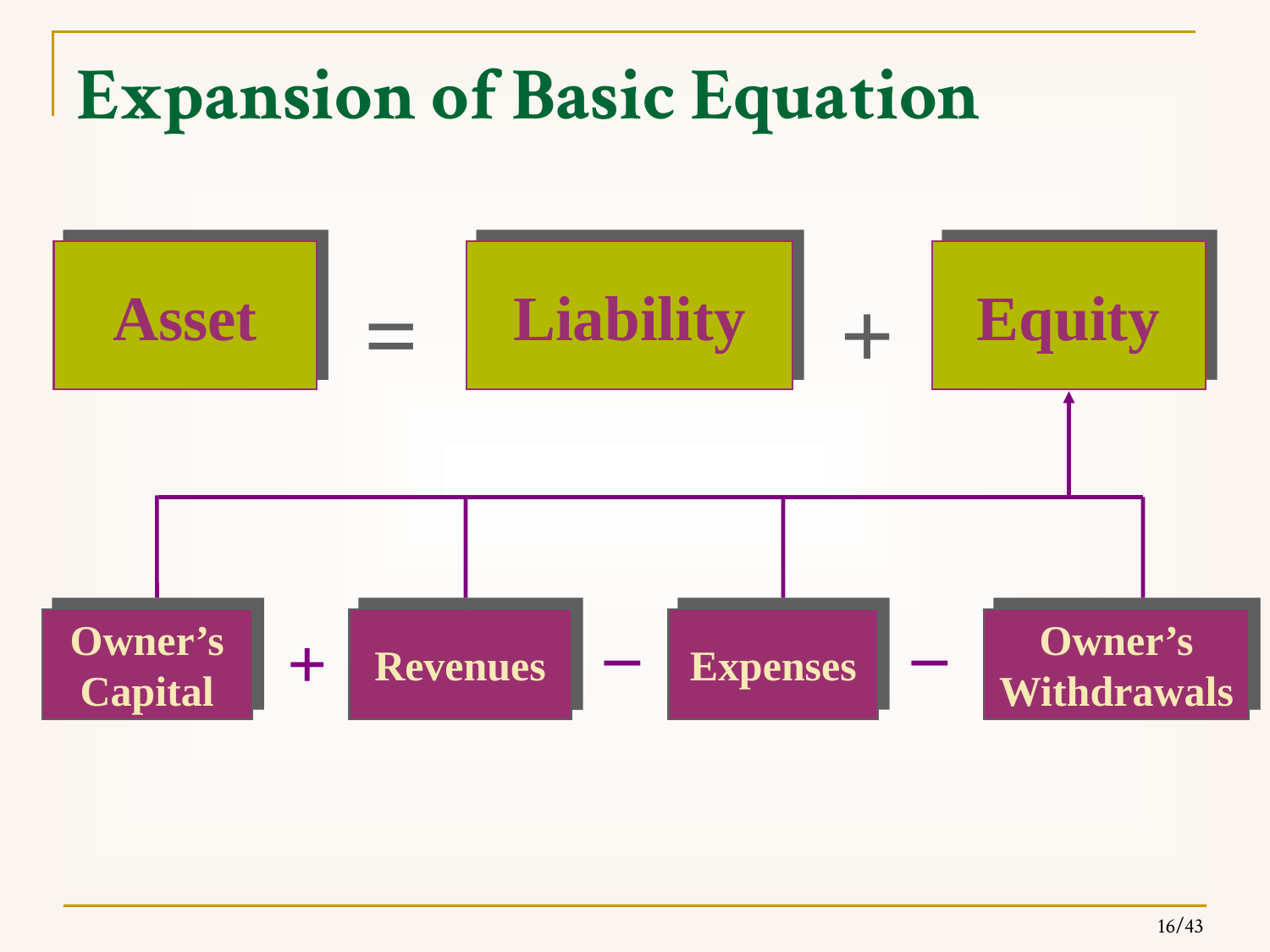

# Expansion of Basic Equation
Asset
Liability
Equity
=
+

–
–
Owner’s Capital
Revenues
Expenses
Owner’s Withdrawals
+
16/43